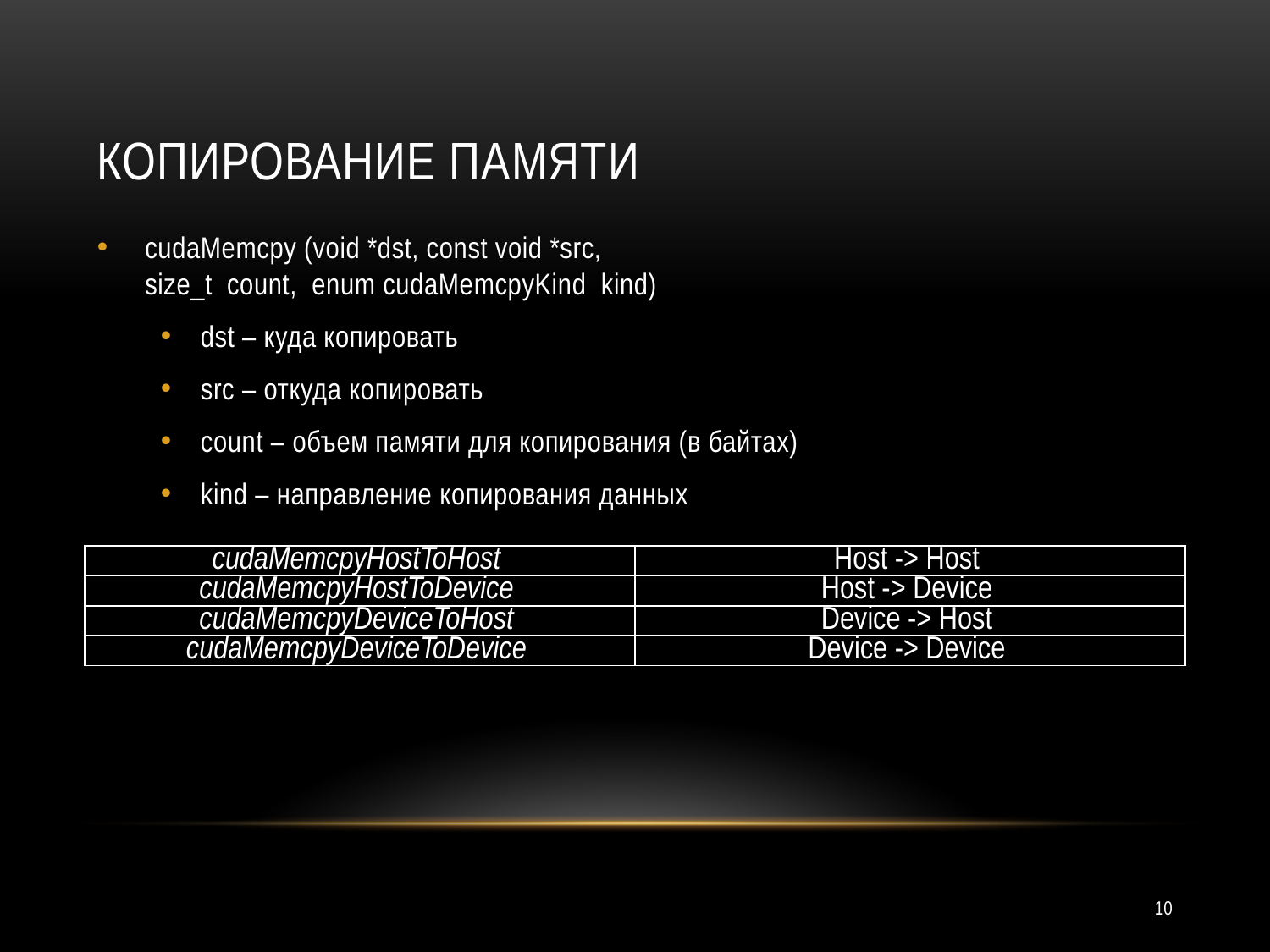

# Копирование памяти
cudaMemcpy (void *dst, const void *src,
size_t  count,  enum cudaMemcpyKind  kind)
dst – куда копировать
src – откуда копировать
count – объем памяти для копирования (в байтах)
kind – направление копирования данных

| cudaMemcpyHostToHost | Host -> Host |
| --- | --- |
| cudaMemcpyHostToDevice | Host -> Device |
| cudaMemcpyDeviceToHost | Device -> Host |
| cudaMemcpyDeviceToDevice | Device -> Device |
10